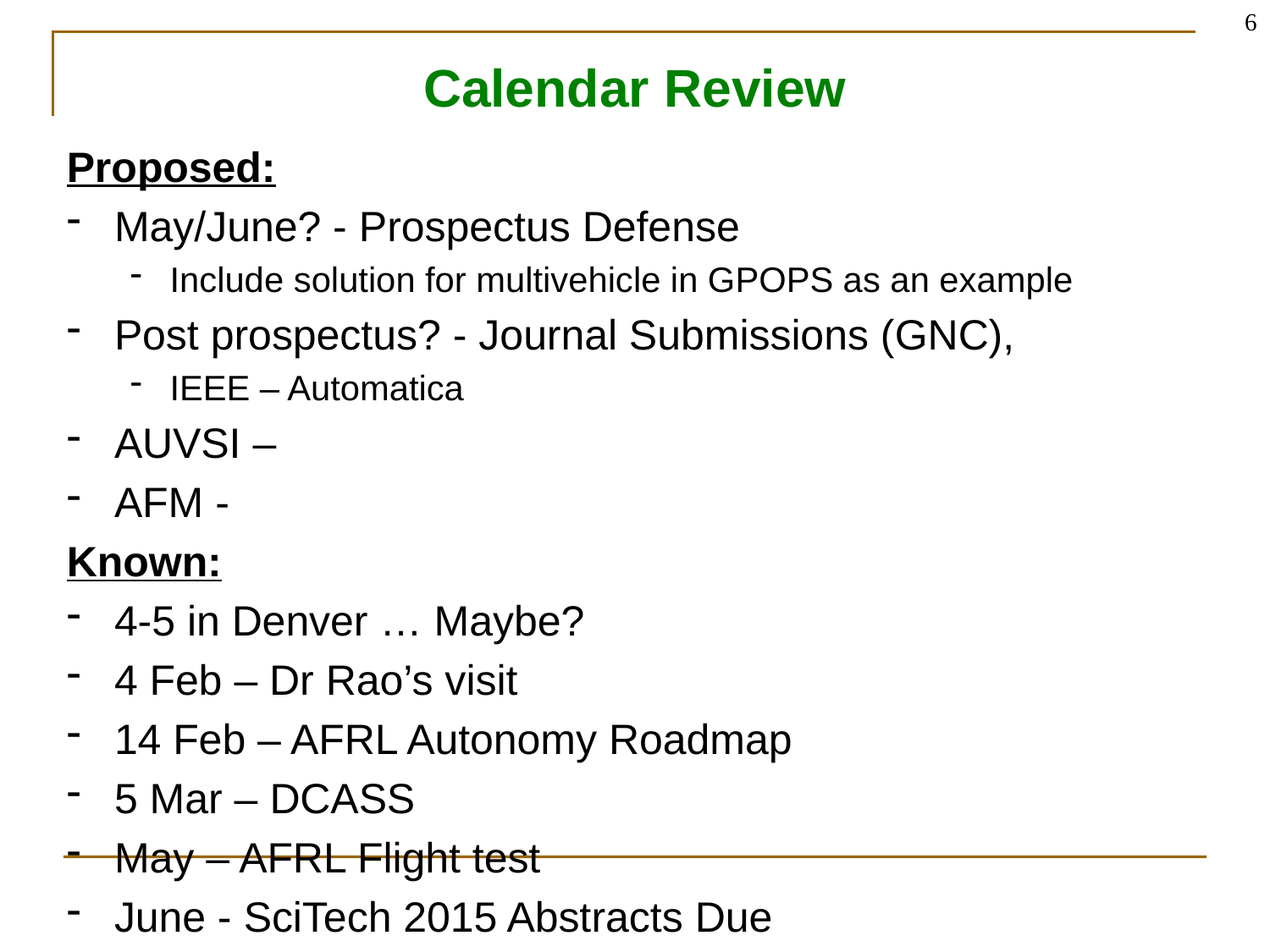

6
# Calendar Review
Proposed:
May/June? - Prospectus Defense
Include solution for multivehicle in GPOPS as an example
Post prospectus? - Journal Submissions (GNC),
IEEE – Automatica
AUVSI –
AFM -
Known:
4-5 in Denver … Maybe?
4 Feb – Dr Rao’s visit
14 Feb – AFRL Autonomy Roadmap
5 Mar – DCASS
May – AFRL Flight test
June - SciTech 2015 Abstracts Due
August – AFRL Flight test